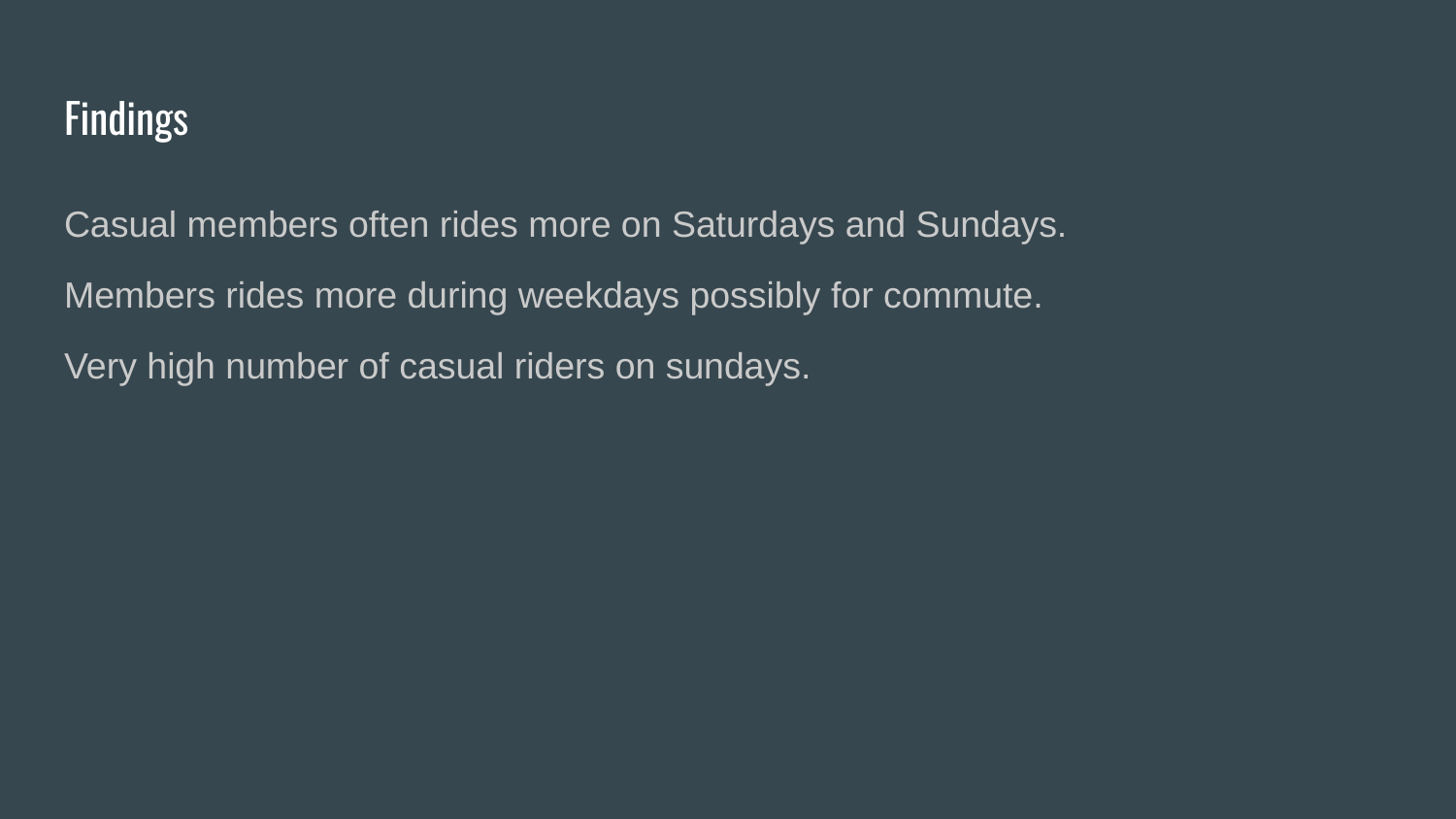

# Findings
Casual members often rides more on Saturdays and Sundays.
Members rides more during weekdays possibly for commute.
Very high number of casual riders on sundays.